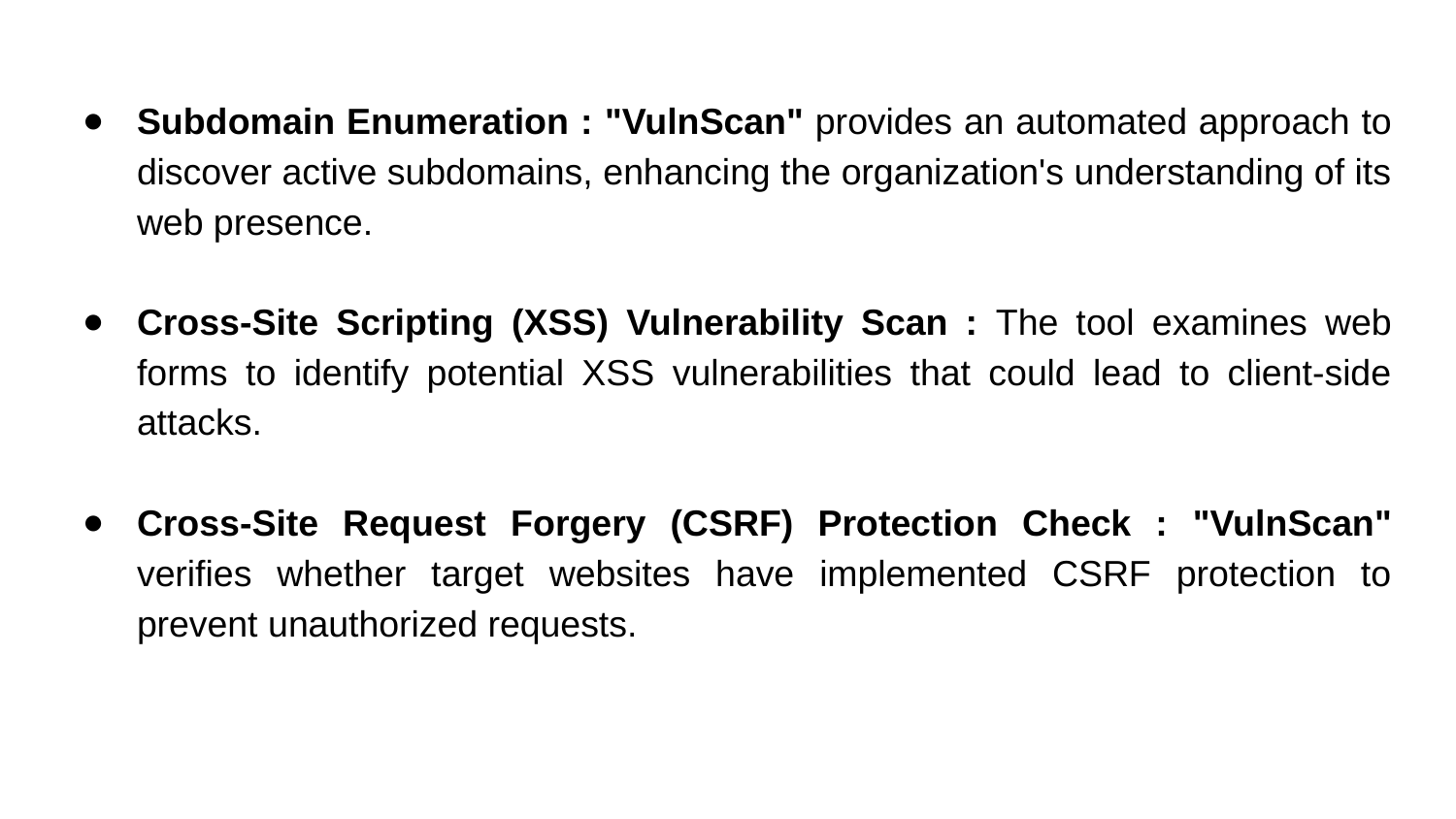

Subdomain Enumeration : "VulnScan" provides an automated approach to discover active subdomains, enhancing the organization's understanding of its web presence.

Cross-Site Scripting (XSS) Vulnerability Scan : The tool examines web forms to identify potential XSS vulnerabilities that could lead to client-side attacks.

Cross-Site Request Forgery (CSRF) Protection Check : "VulnScan" verifies whether target websites have implemented CSRF protection to prevent unauthorized requests.